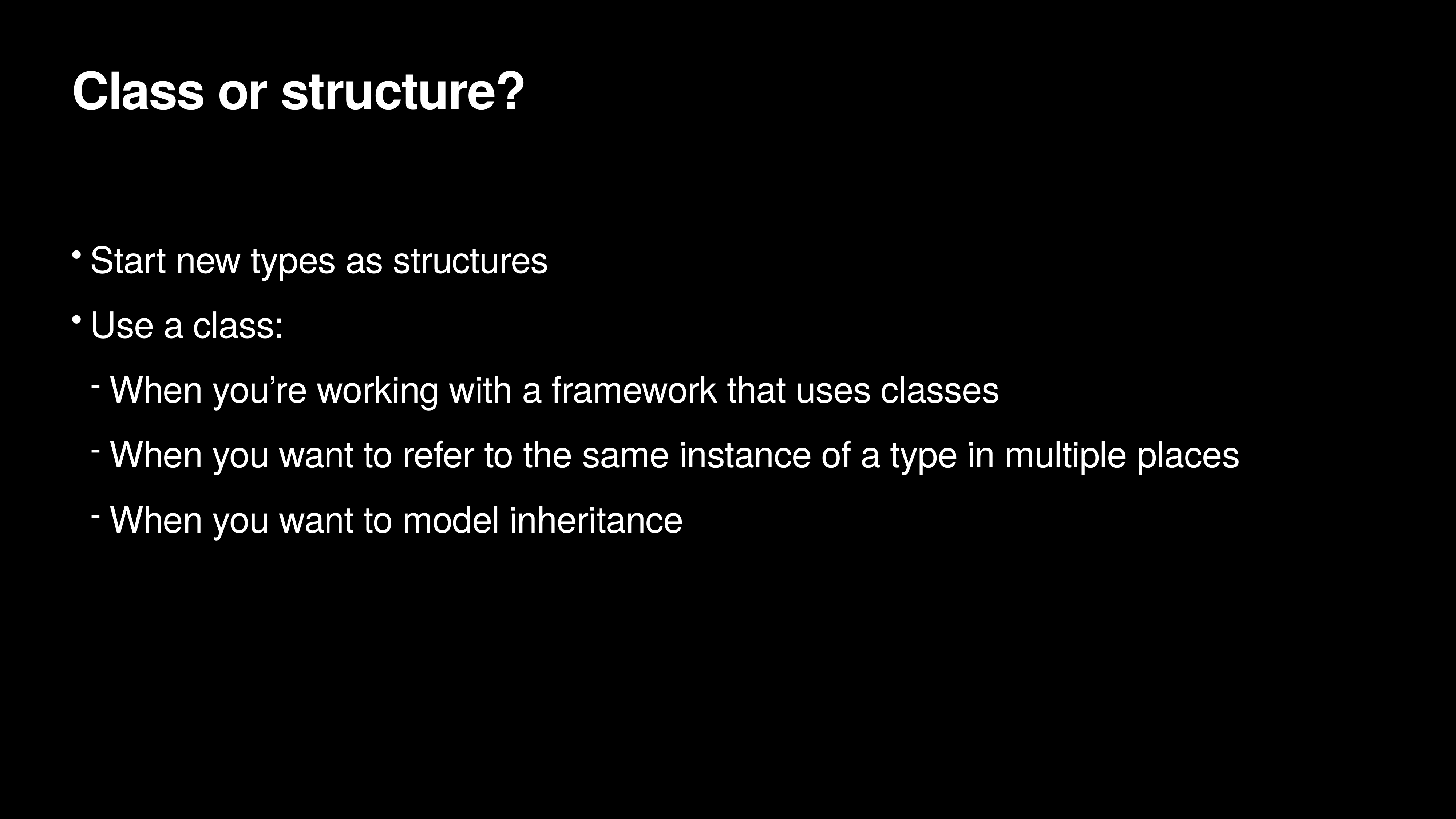

# Class or structure?

Start new types as structures
Use a class:
When you’re working with a framework that uses classes
When you want to refer to the same instance of a type in multiple places
When you want to model inheritance